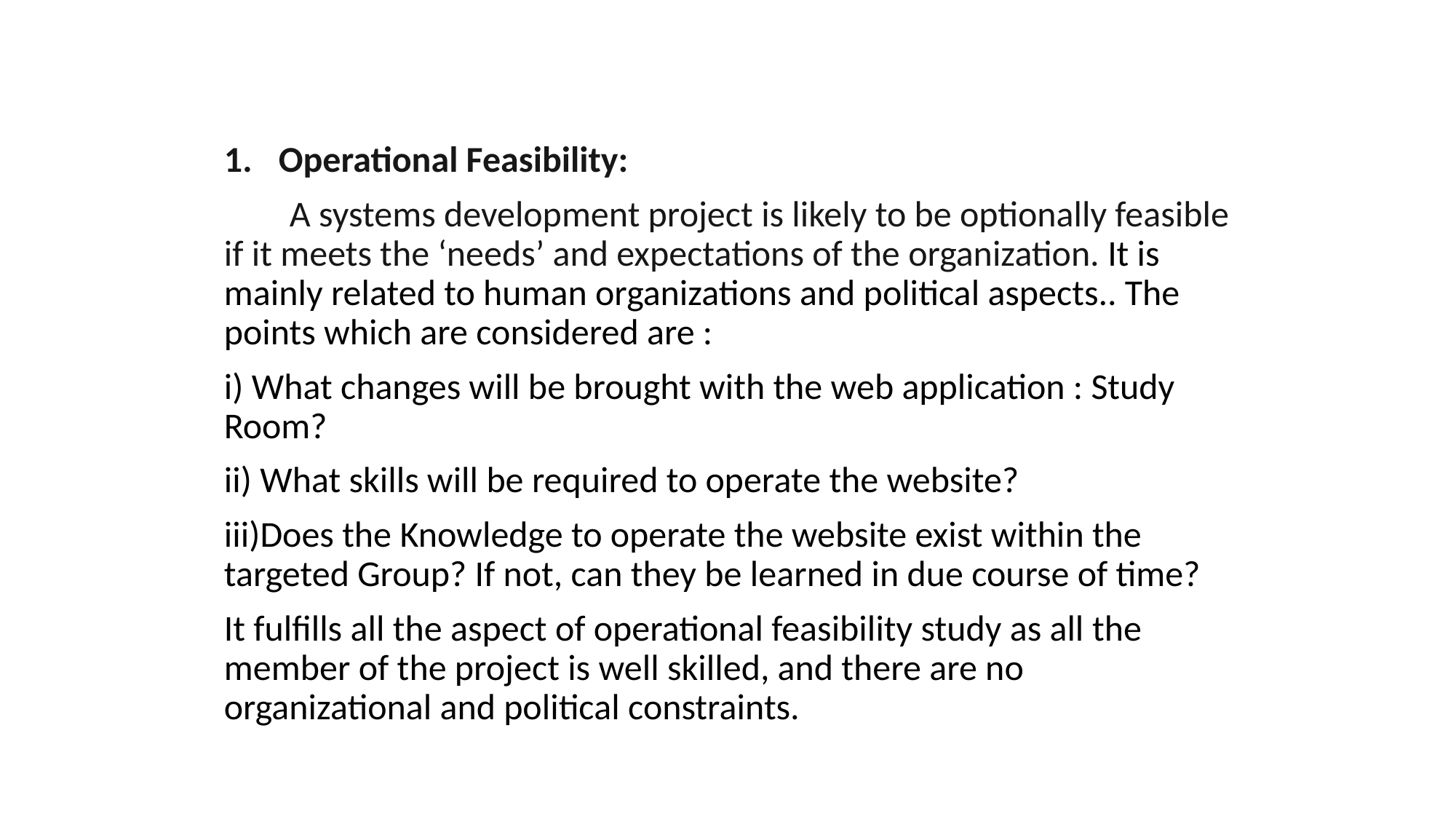

Operational Feasibility:
        A systems development project is likely to be optionally feasible if it meets the ‘needs’ and expectations of the organization. It is mainly related to human organizations and political aspects.. The points which are considered are :
i) What changes will be brought with the web application : Study Room?
ii) What skills will be required to operate the website?
iii)Does the Knowledge to operate the website exist within the targeted Group? If not, can they be learned in due course of time?
It fulfills all the aspect of operational feasibility study as all the member of the project is well skilled, and there are no organizational and political constraints.